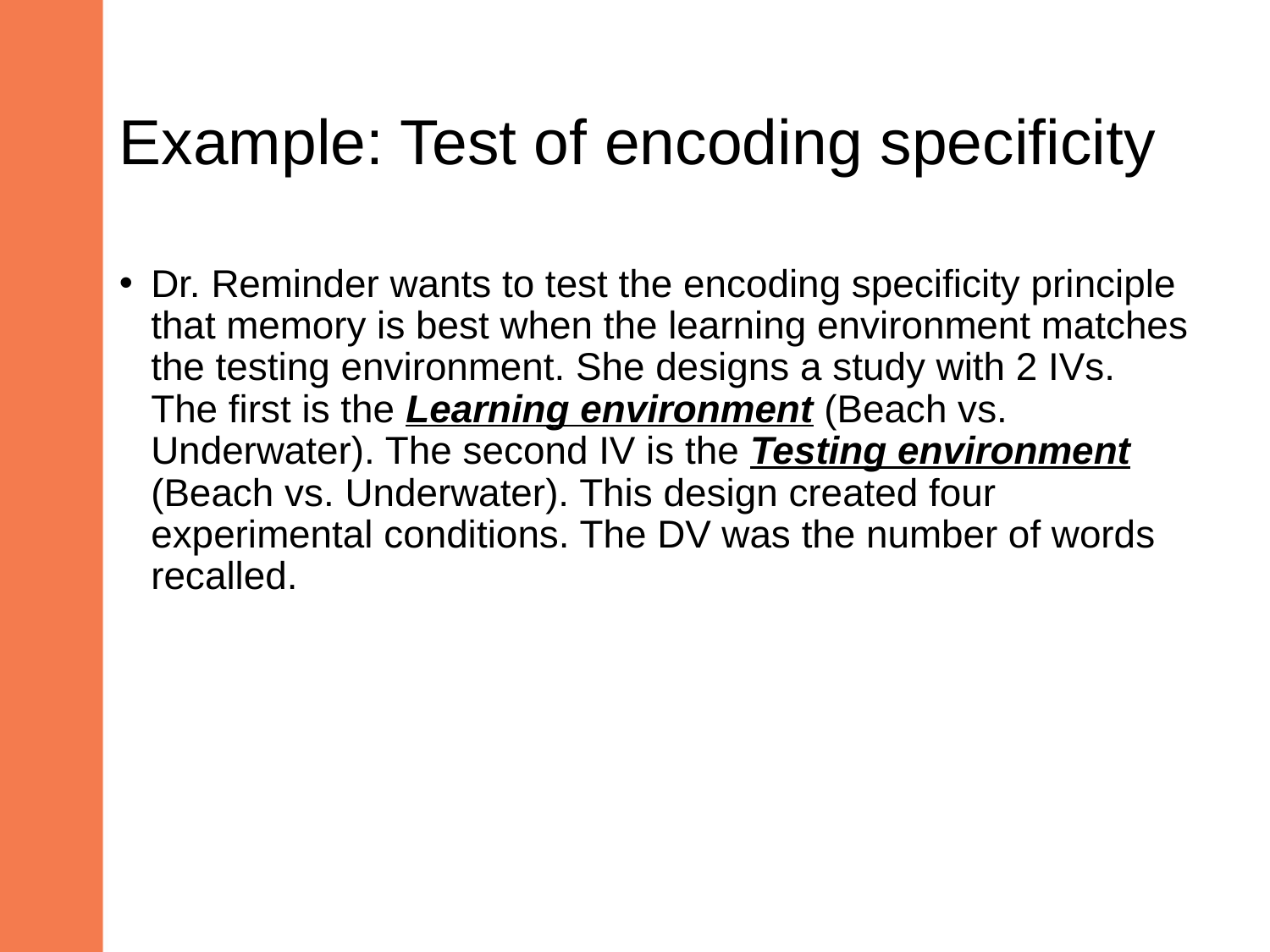

# Example: Test of encoding specificity
Dr. Reminder wants to test the encoding specificity principle that memory is best when the learning environment matches the testing environment. She designs a study with 2 IVs. The first is the Learning environment (Beach vs. Underwater). The second IV is the Testing environment (Beach vs. Underwater). This design created four experimental conditions. The DV was the number of words recalled.